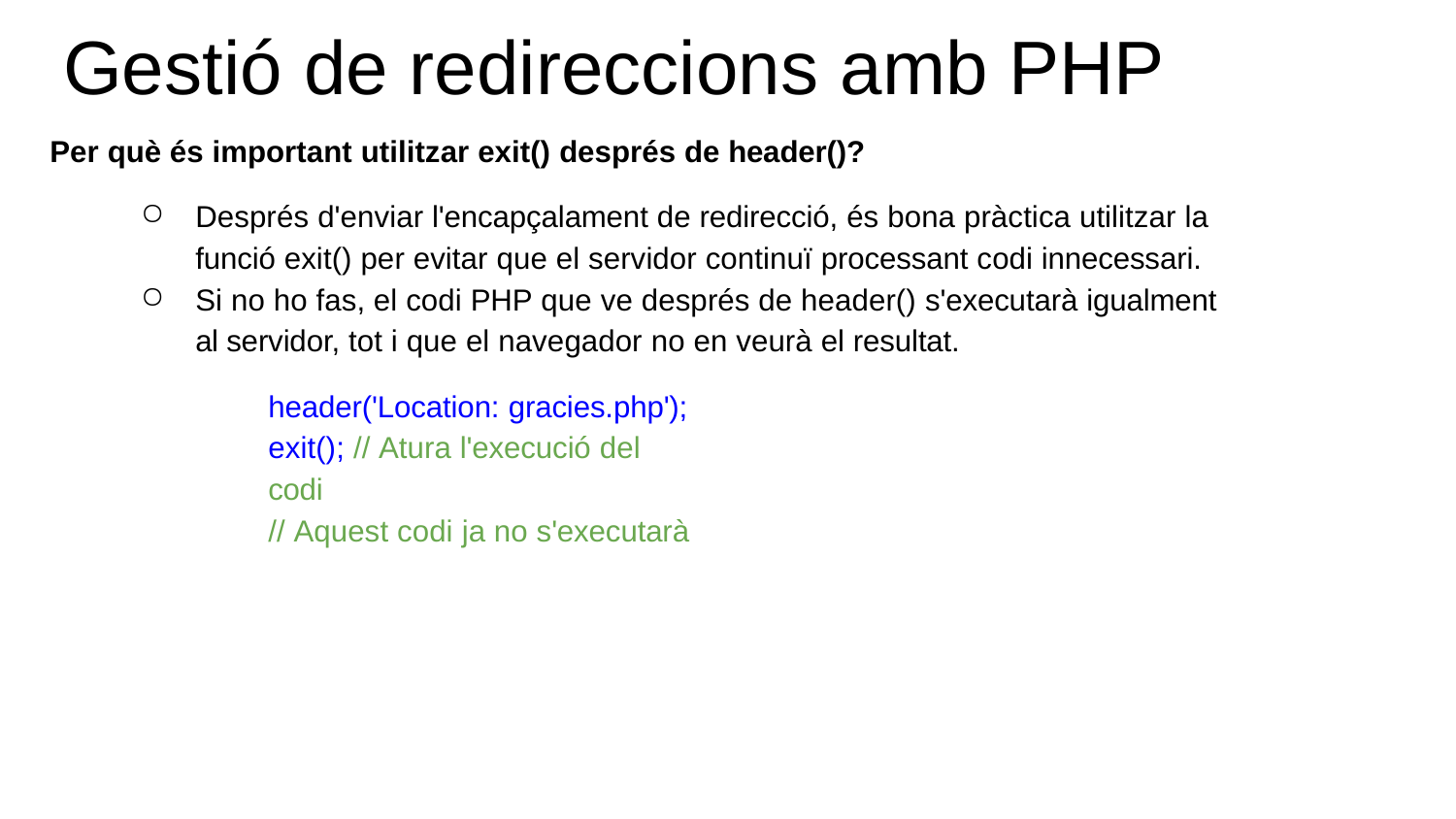

# Gestió de redireccions amb PHP
Per què és important utilitzar exit() després de header()?
Després d'enviar l'encapçalament de redirecció, és bona pràctica utilitzar la funció exit() per evitar que el servidor continuï processant codi innecessari.
Si no ho fas, el codi PHP que ve després de header() s'executarà igualment al servidor, tot i que el navegador no en veurà el resultat.
header('Location: gracies.php'); exit(); // Atura l'execució del codi
// Aquest codi ja no s'executarà